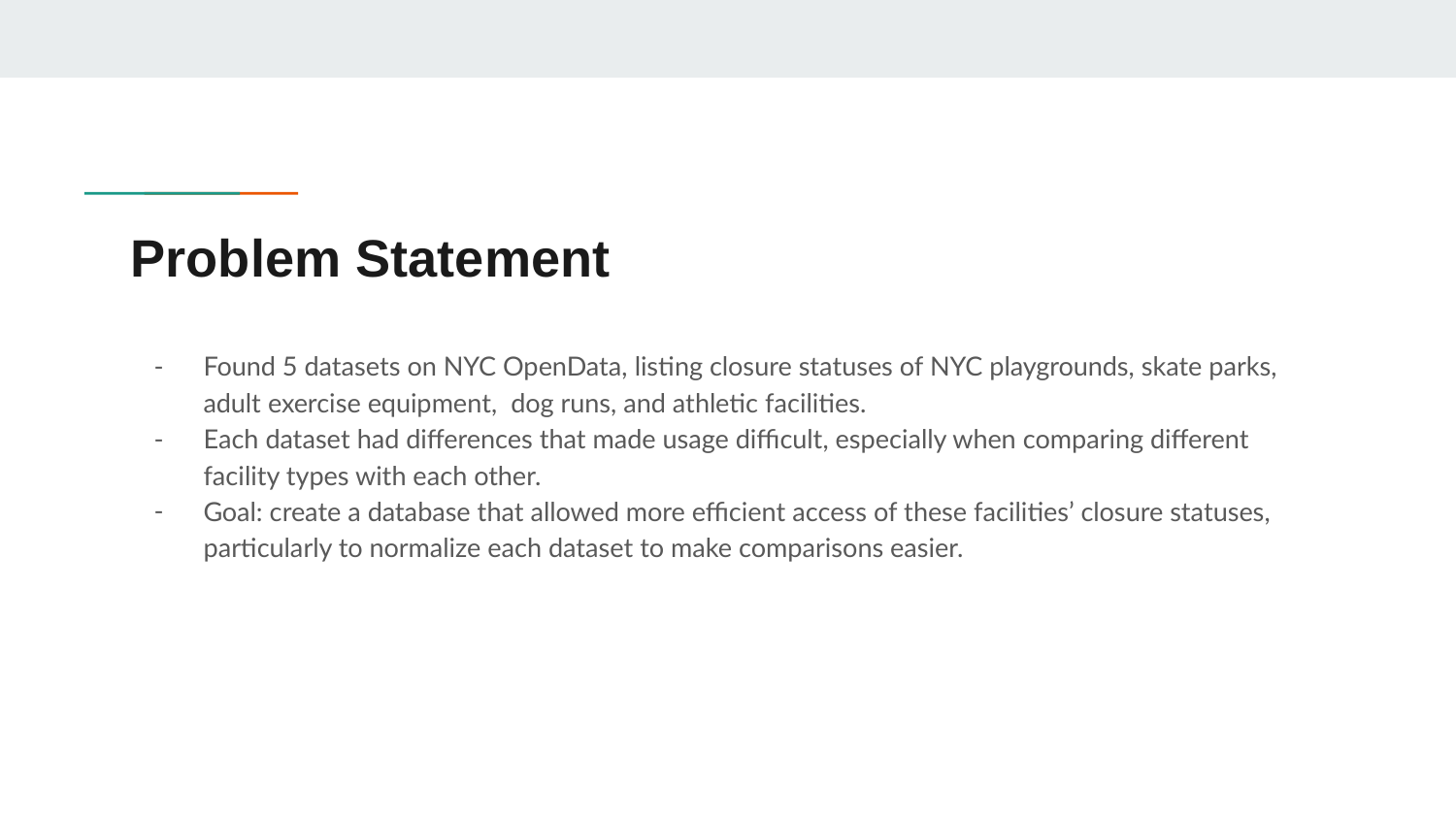

# Problem Statement
Found 5 datasets on NYC OpenData, listing closure statuses of NYC playgrounds, skate parks, adult exercise equipment,  dog runs, and athletic facilities.
Each dataset had differences that made usage difficult, especially when comparing different facility types with each other.
Goal: create a database that allowed more efficient access of these facilities’ closure statuses, particularly to normalize each dataset to make comparisons easier.